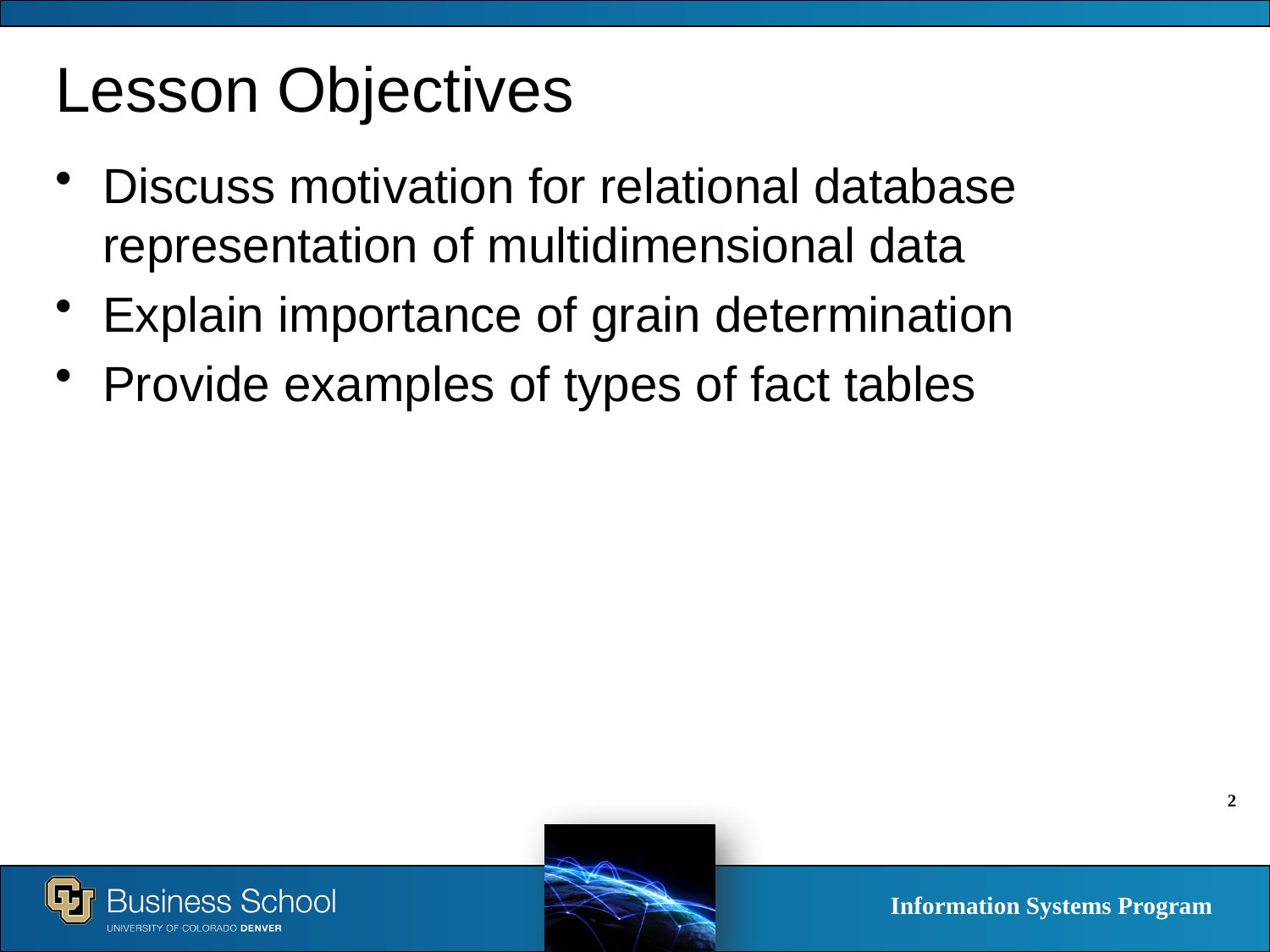

# Lesson Objectives
Discuss motivation for relational database representation of multidimensional data
Explain importance of grain determination
Provide examples of types of fact tables